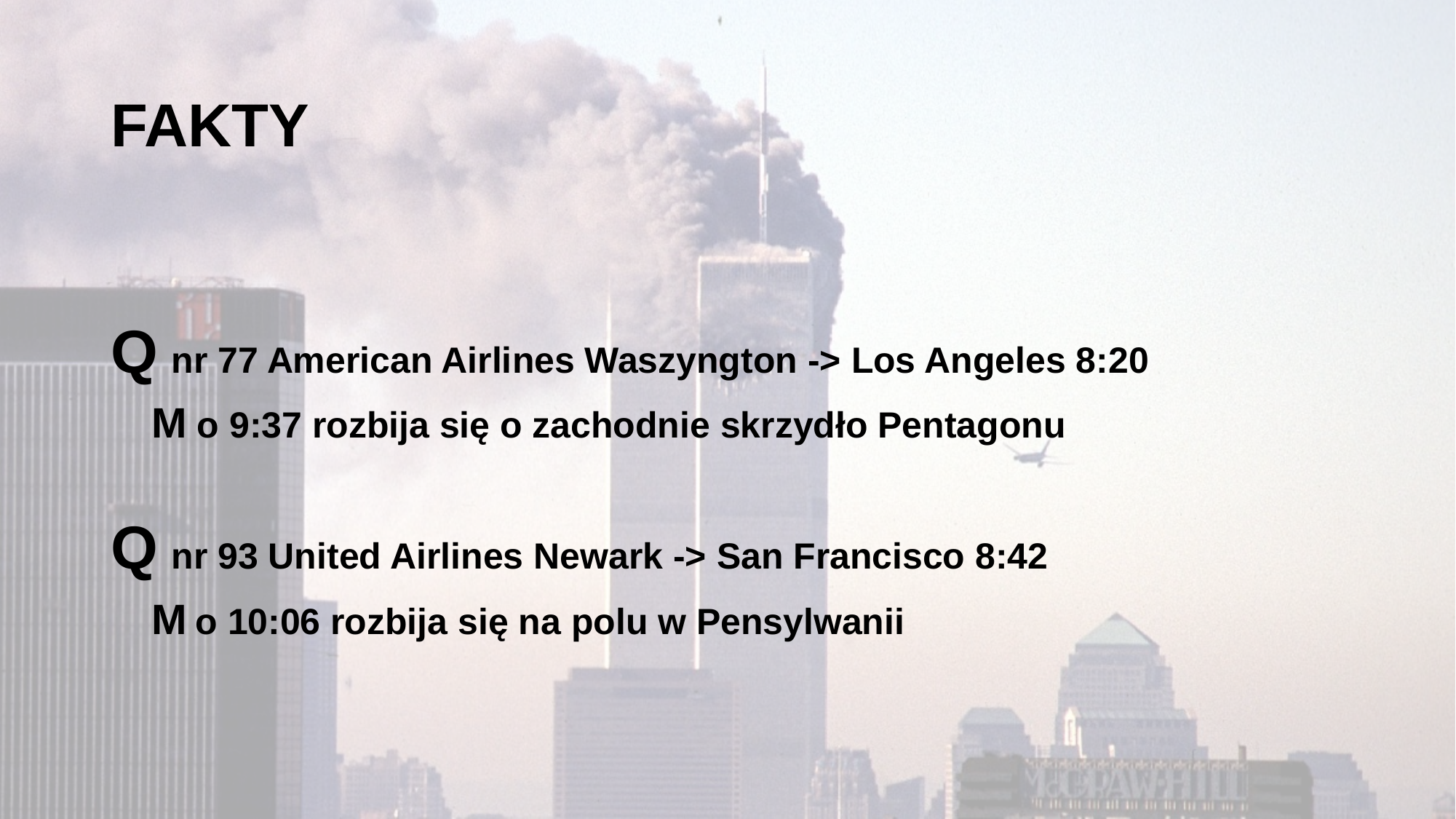

# FAKTY
Q nr 77 American Airlines Waszyngton -> Los Angeles 8:20
    M o 9:37 rozbija się o zachodnie skrzydło Pentagonu

Q nr 93 United Airlines Newark -> San Francisco 8:42
    M o 10:06 rozbija się na polu w Pensylwanii